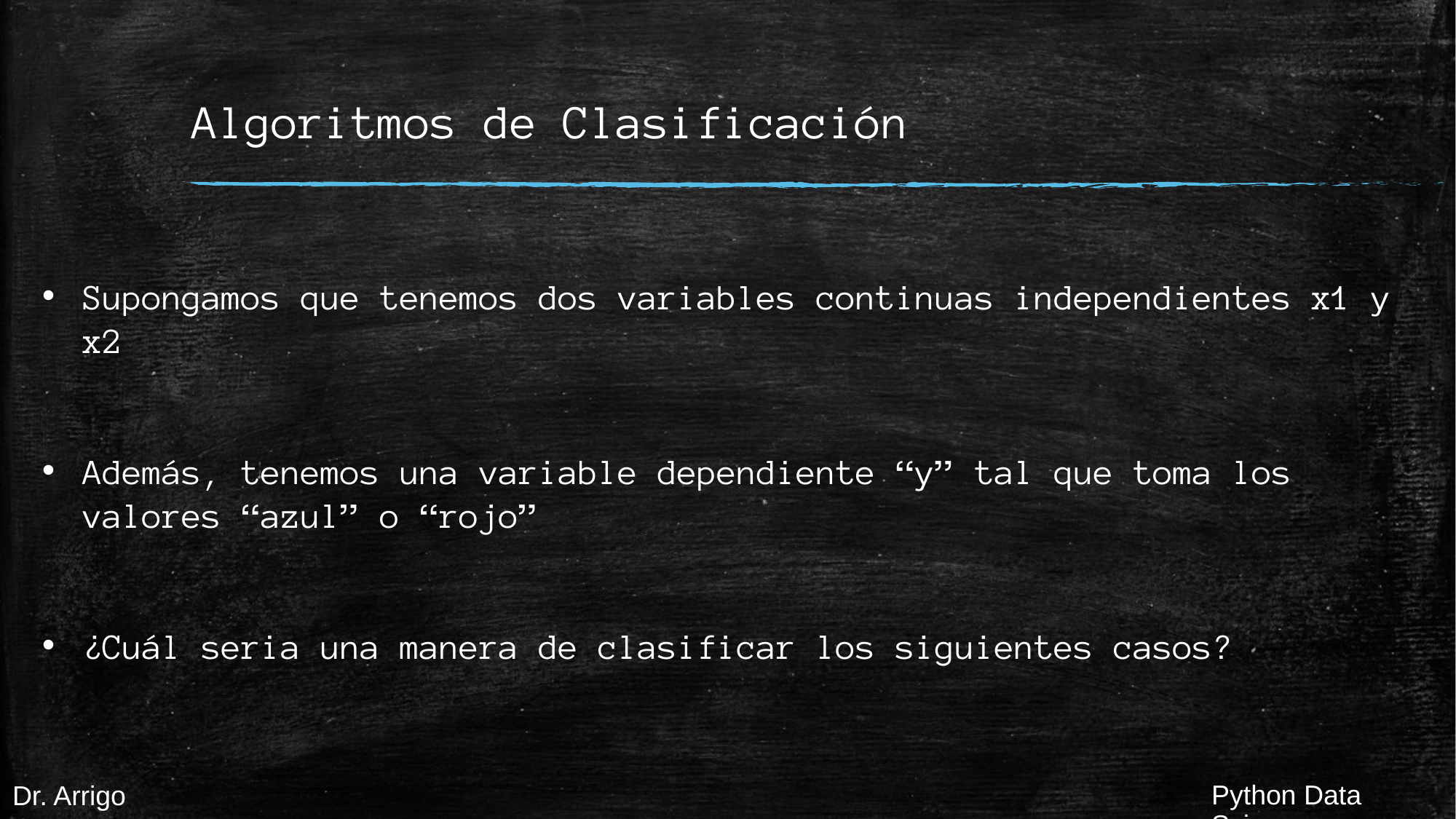

# Algoritmos de Clasificación
Supongamos que tenemos dos variables continuas independientes x1 y x2
Además, tenemos una variable dependiente “y” tal que toma los valores “azul” o “rojo”
¿Cuál seria una manera de clasificar los siguientes casos?